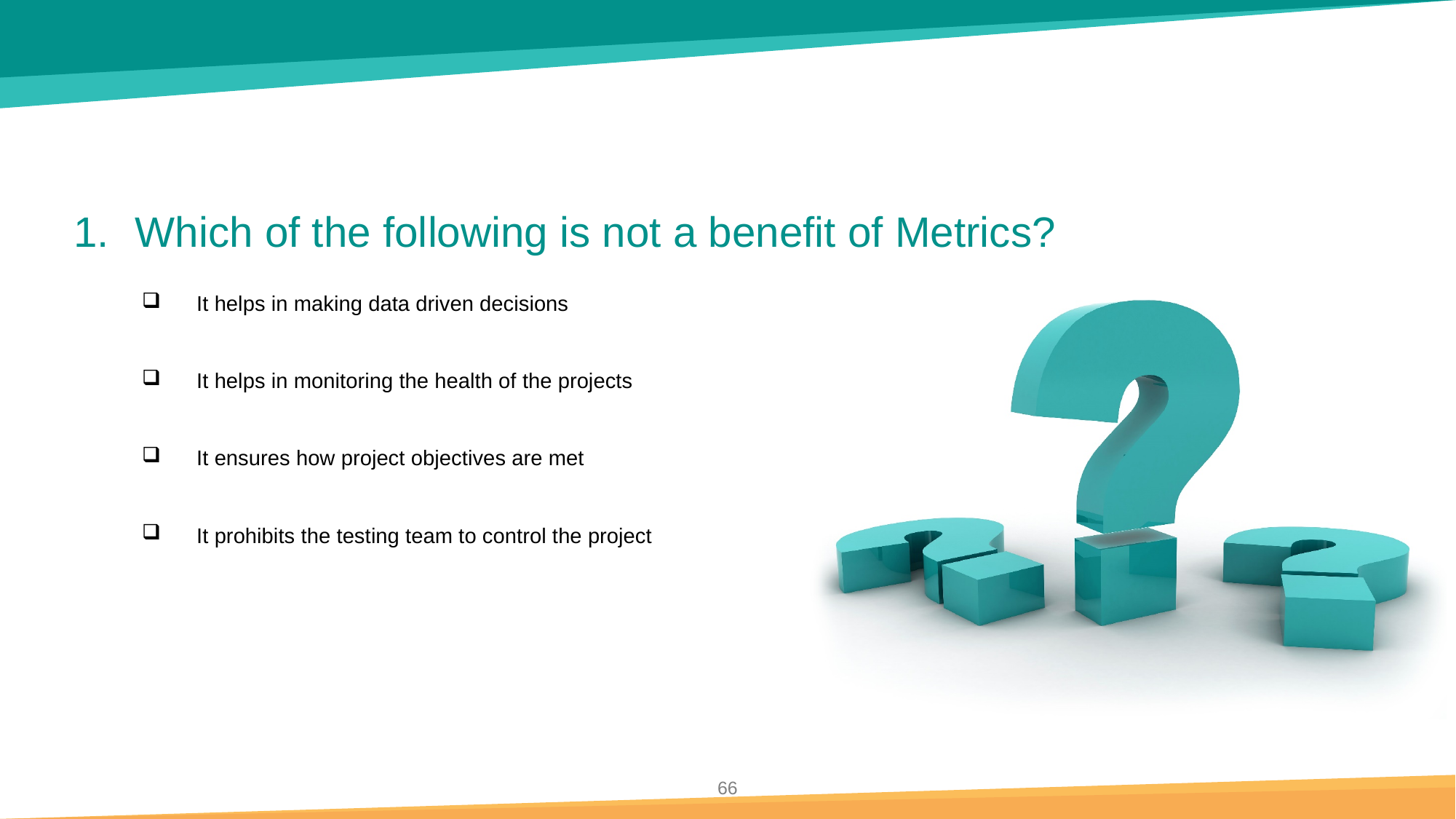

#
Which of the following is not a benefit of Metrics?

It helps in making data driven decisions

It helps in monitoring the health of the projects

It ensures how project objectives are met

It prohibits the testing team to control the project